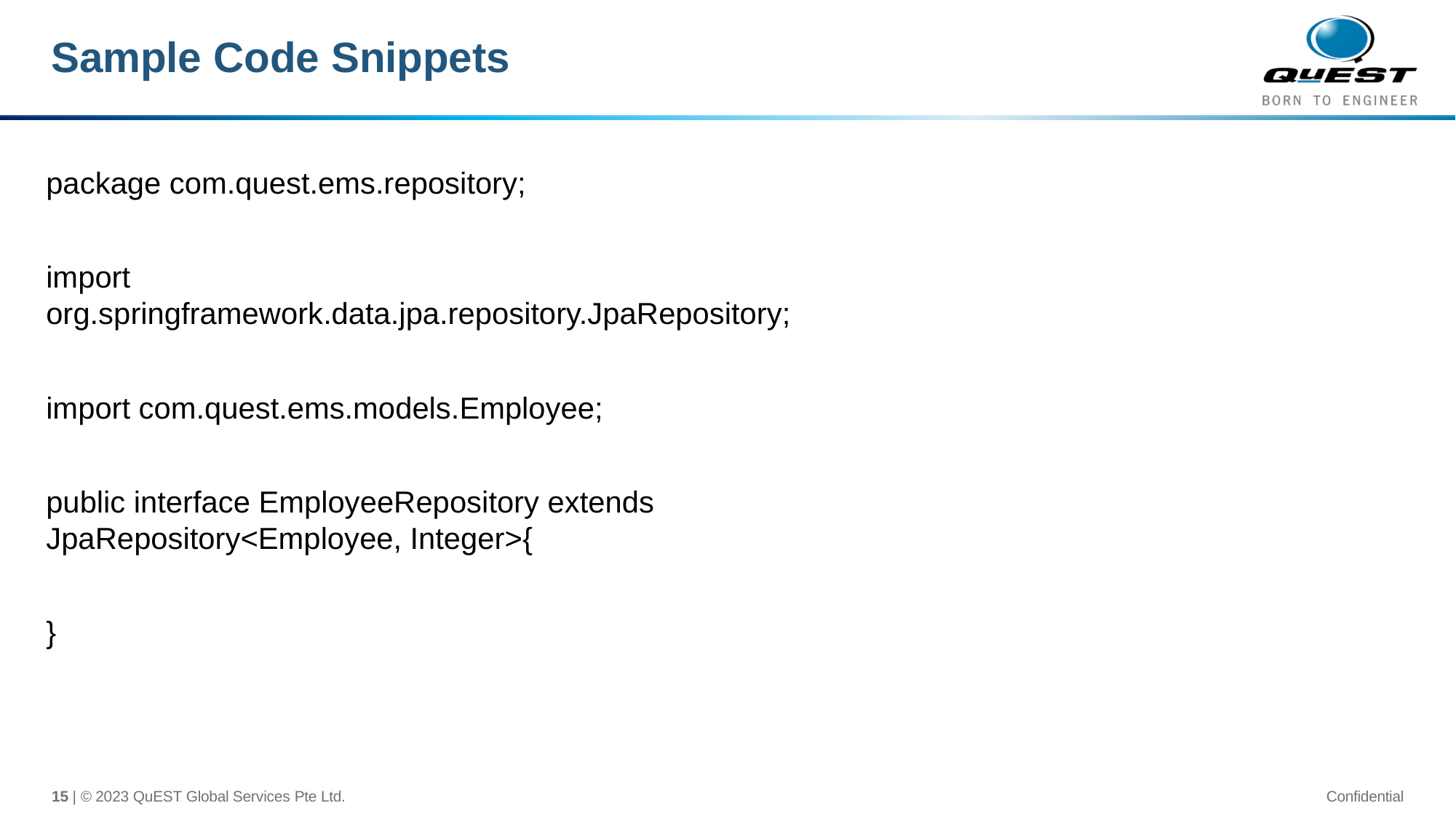

# Sample Code Snippets
package com.quest.ems.repository;

import org.springframework.data.jpa.repository.JpaRepository;

import com.quest.ems.models.Employee;

public interface EmployeeRepository extends JpaRepository<Employee, Integer>{

}
15 | © 2023 QuEST Global Services Pte Ltd.
Confidential